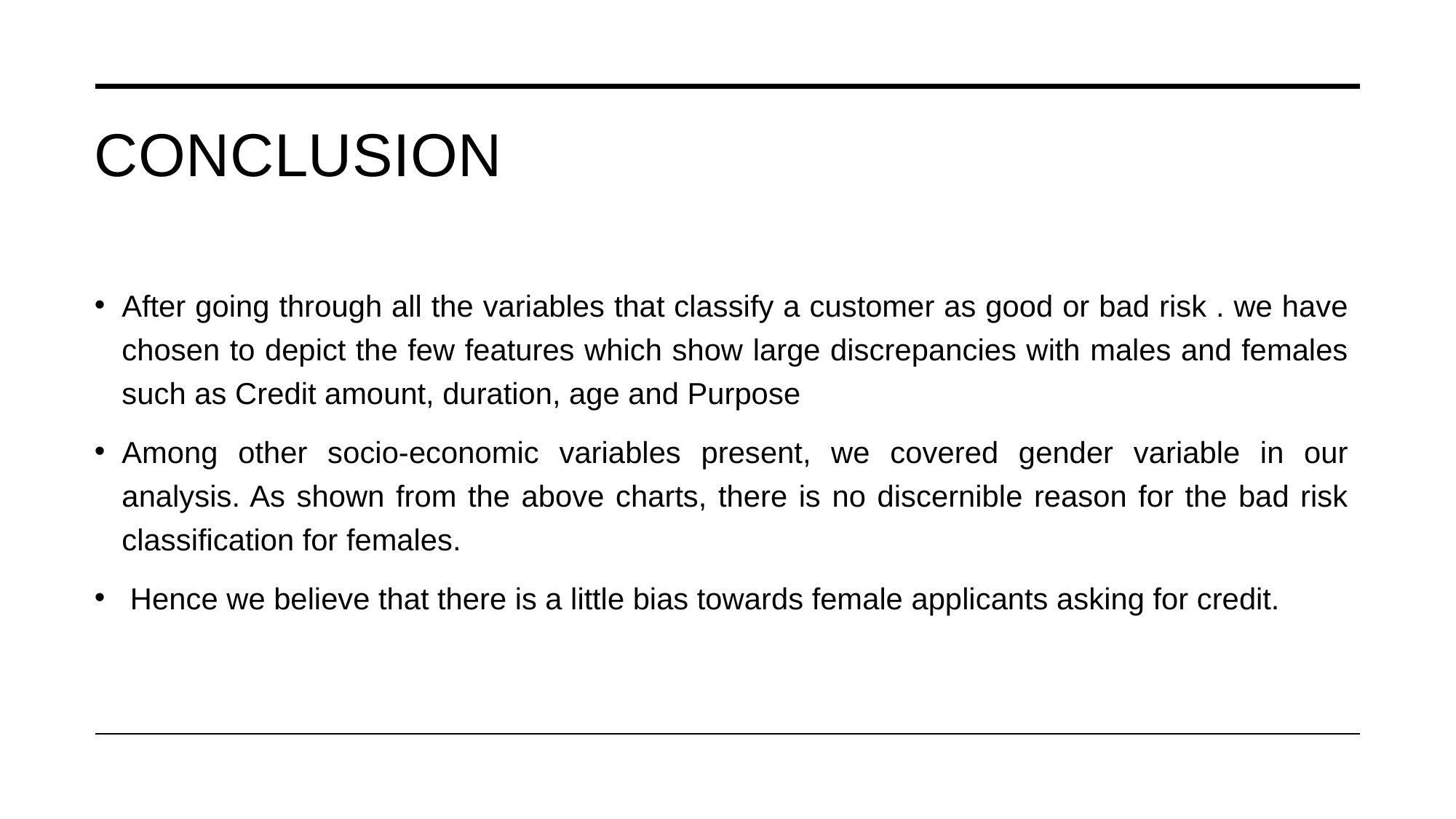

# conclusion
After going through all the variables that classify a customer as good or bad risk . we have chosen to depict the few features which show large discrepancies with males and females such as Credit amount, duration, age and Purpose
Among other socio-economic variables present, we covered gender variable in our analysis. As shown from the above charts, there is no discernible reason for the bad risk classification for females.
 Hence we believe that there is a little bias towards female applicants asking for credit.